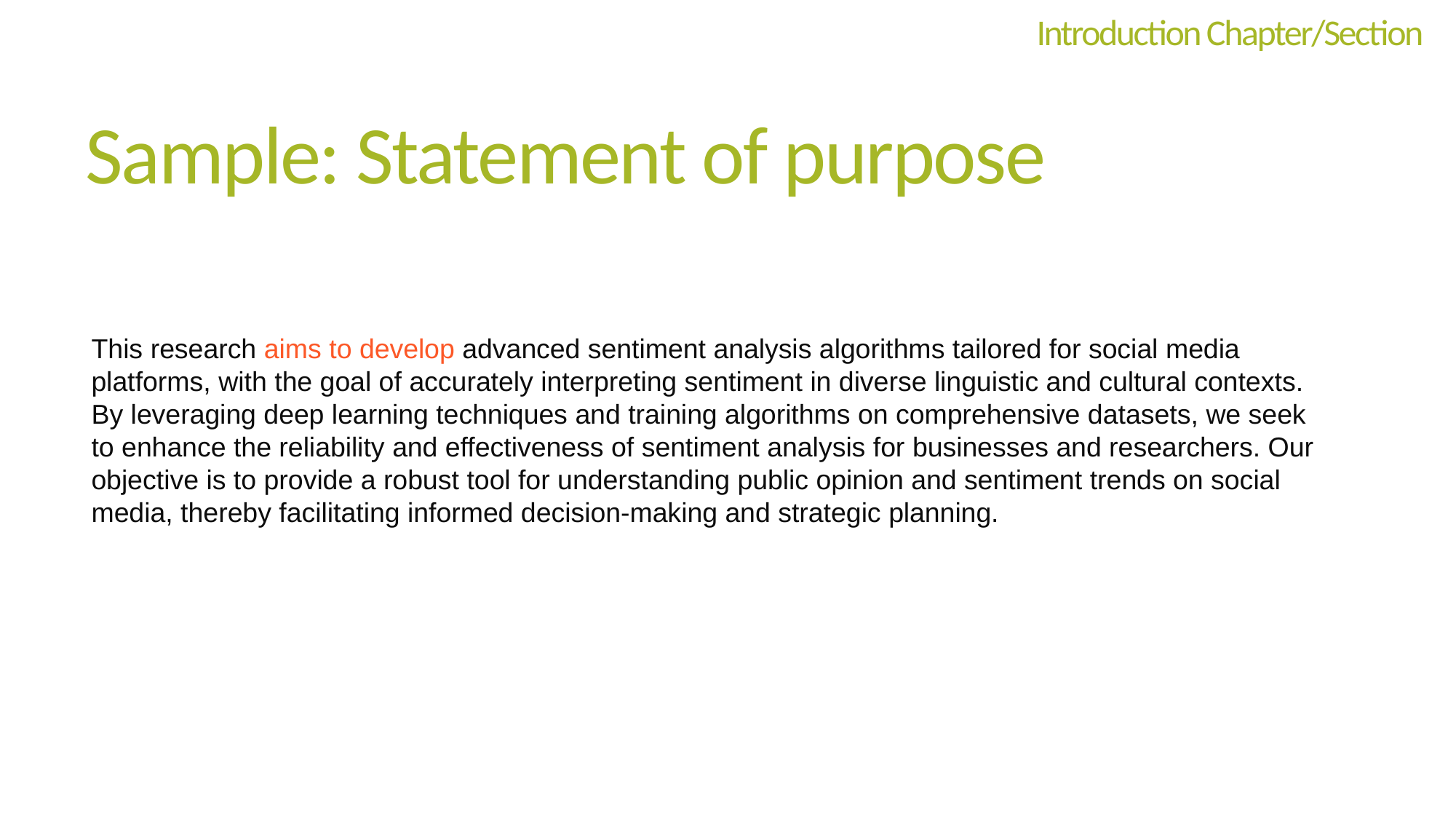

Introduction Chapter/Section
# Sample: Statement of purpose
This research aims to develop advanced sentiment analysis algorithms tailored for social media platforms, with the goal of accurately interpreting sentiment in diverse linguistic and cultural contexts. By leveraging deep learning techniques and training algorithms on comprehensive datasets, we seek to enhance the reliability and effectiveness of sentiment analysis for businesses and researchers. Our objective is to provide a robust tool for understanding public opinion and sentiment trends on social media, thereby facilitating informed decision-making and strategic planning.